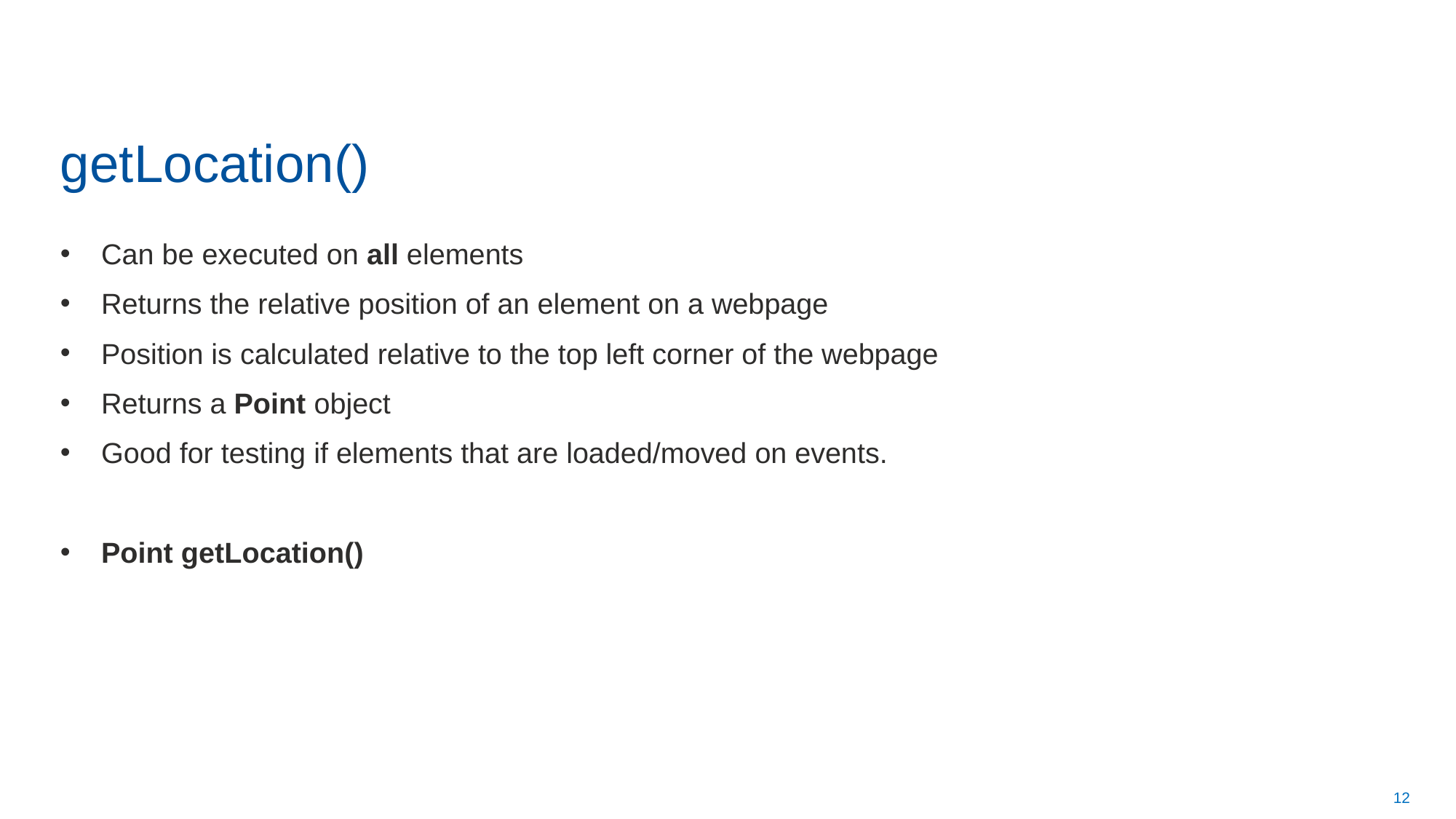

# getLocation()
Can be executed on all elements
Returns the relative position of an element on a webpage
Position is calculated relative to the top left corner of the webpage
Returns a Point object
Good for testing if elements that are loaded/moved on events.

Point getLocation()